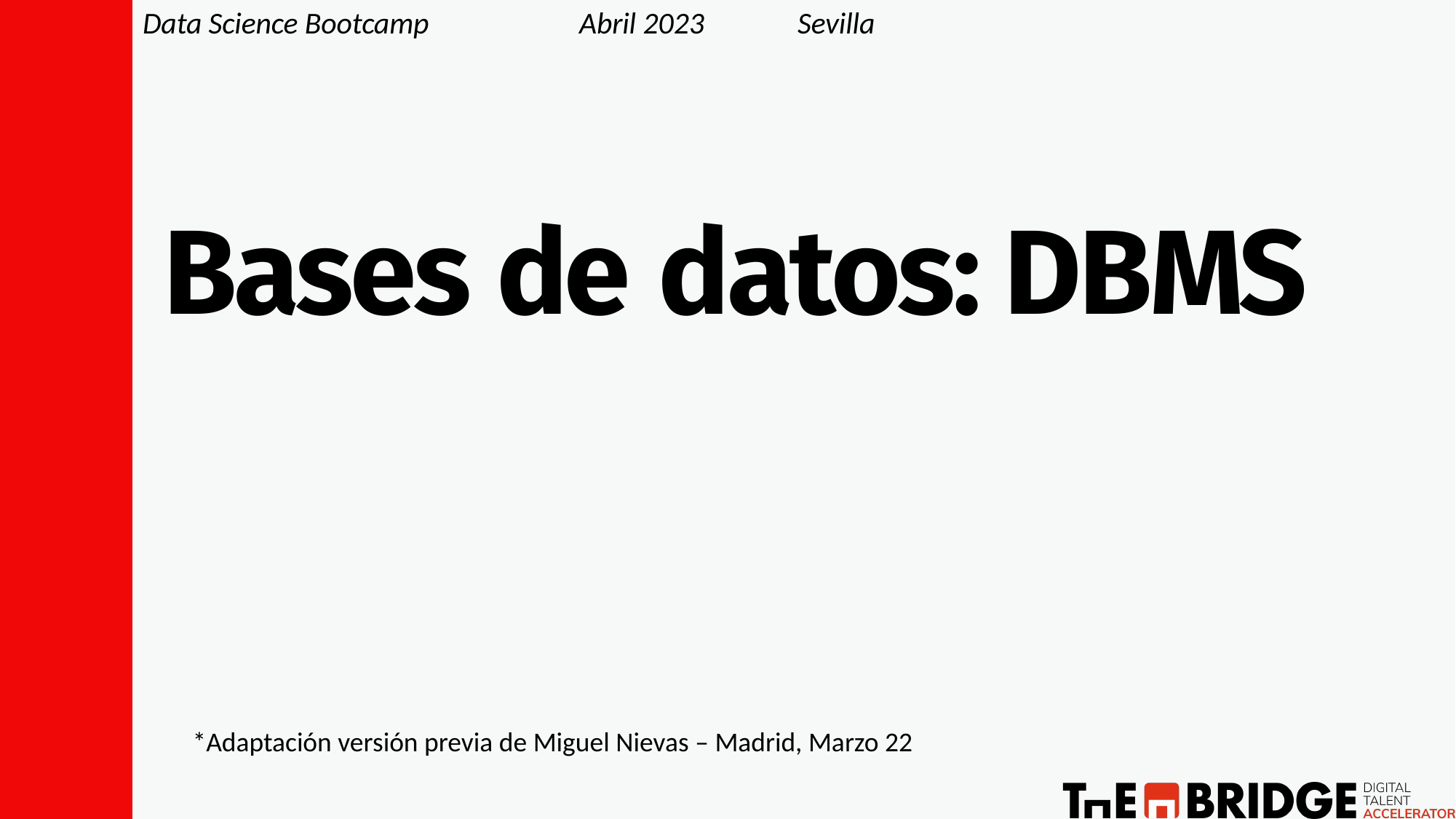

Data Science Bootcamp
Abril 2023
Sevilla
Bases de datos: DBMS

*Adaptación versión previa de Miguel Nievas – Madrid, Marzo 22